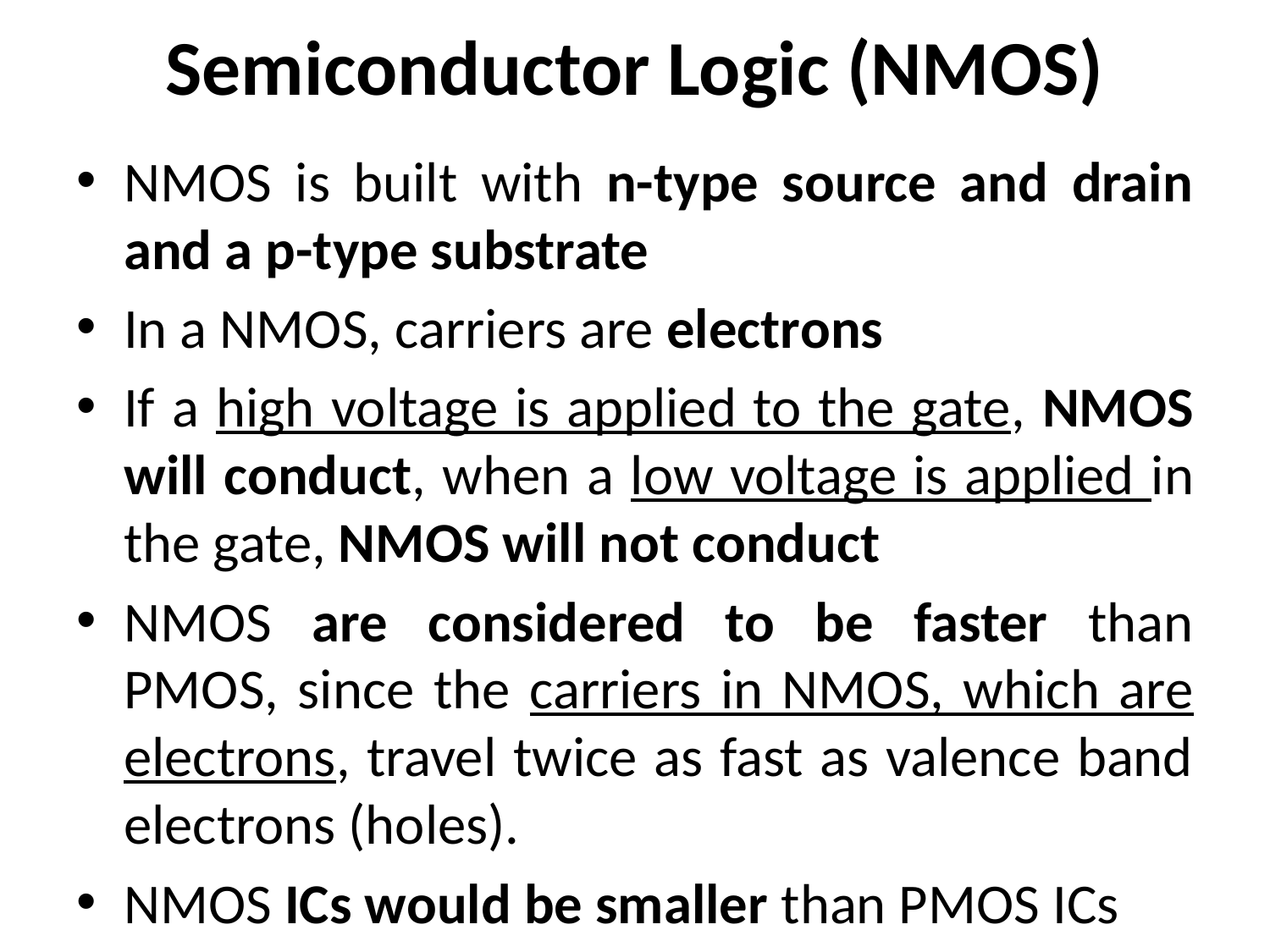

# Semiconductor Logic (NMOS)
NMOS is built with n-type source and drain and a p-type substrate
In a NMOS, carriers are electrons
If a high voltage is applied to the gate, NMOS will conduct, when a low voltage is applied in the gate, NMOS will not conduct
NMOS are considered to be faster than PMOS, since the carriers in NMOS, which are electrons, travel twice as fast as valence band electrons (holes).
NMOS ICs would be smaller than PMOS ICs